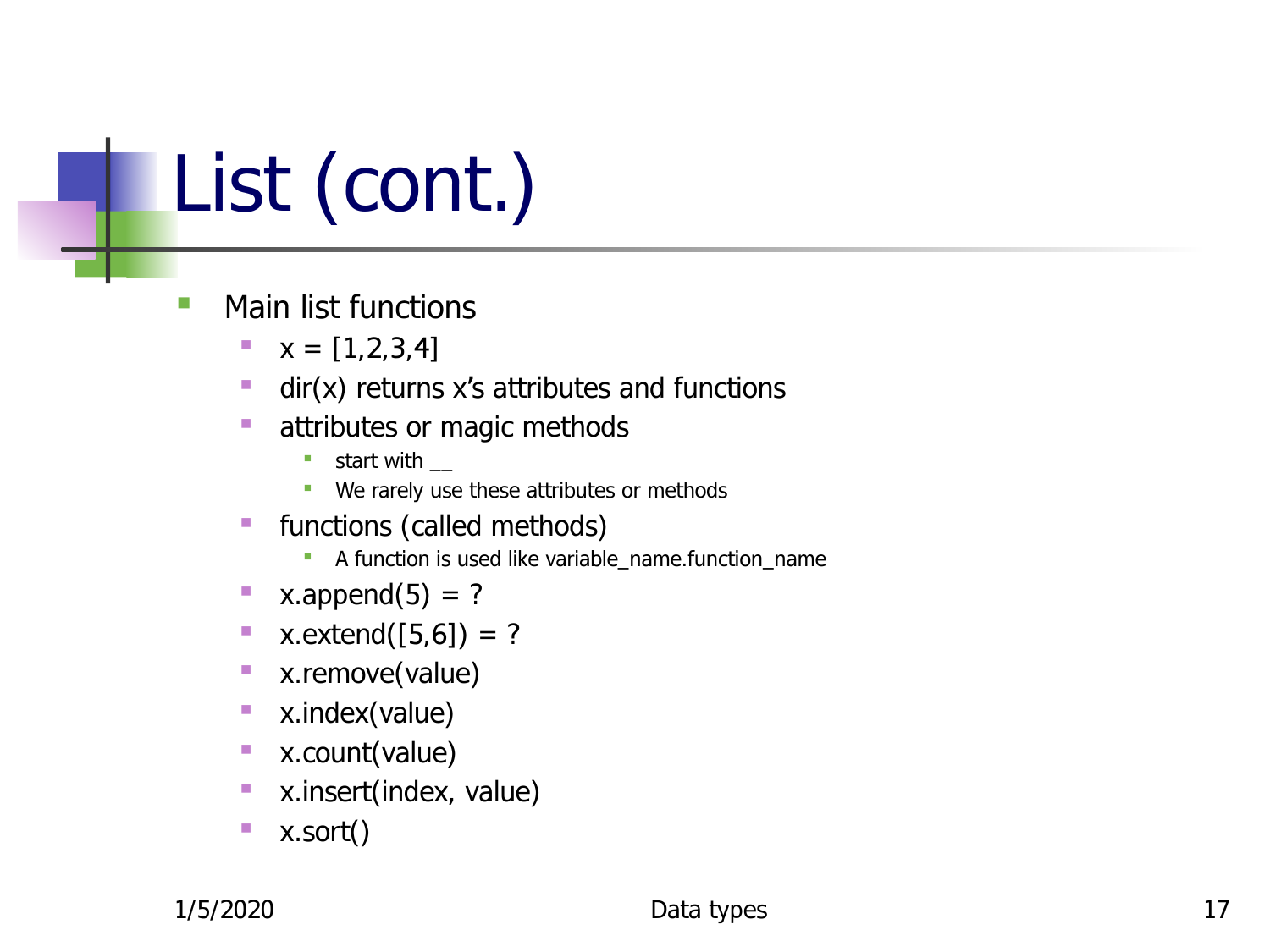

# List (cont.)
Main list functions
x = [1,2,3,4]
dir(x) returns x’s attributes and functions
attributes or magic methods
start with __
We rarely use these attributes or methods
functions (called methods)
A function is used like variable_name.function_name
x.append(5) = ?
x.extend([5,6]) = ?
x.remove(value)
x.index(value)
x.count(value)
x.insert(index, value)
x.sort()

1/5/2020
Data types
17